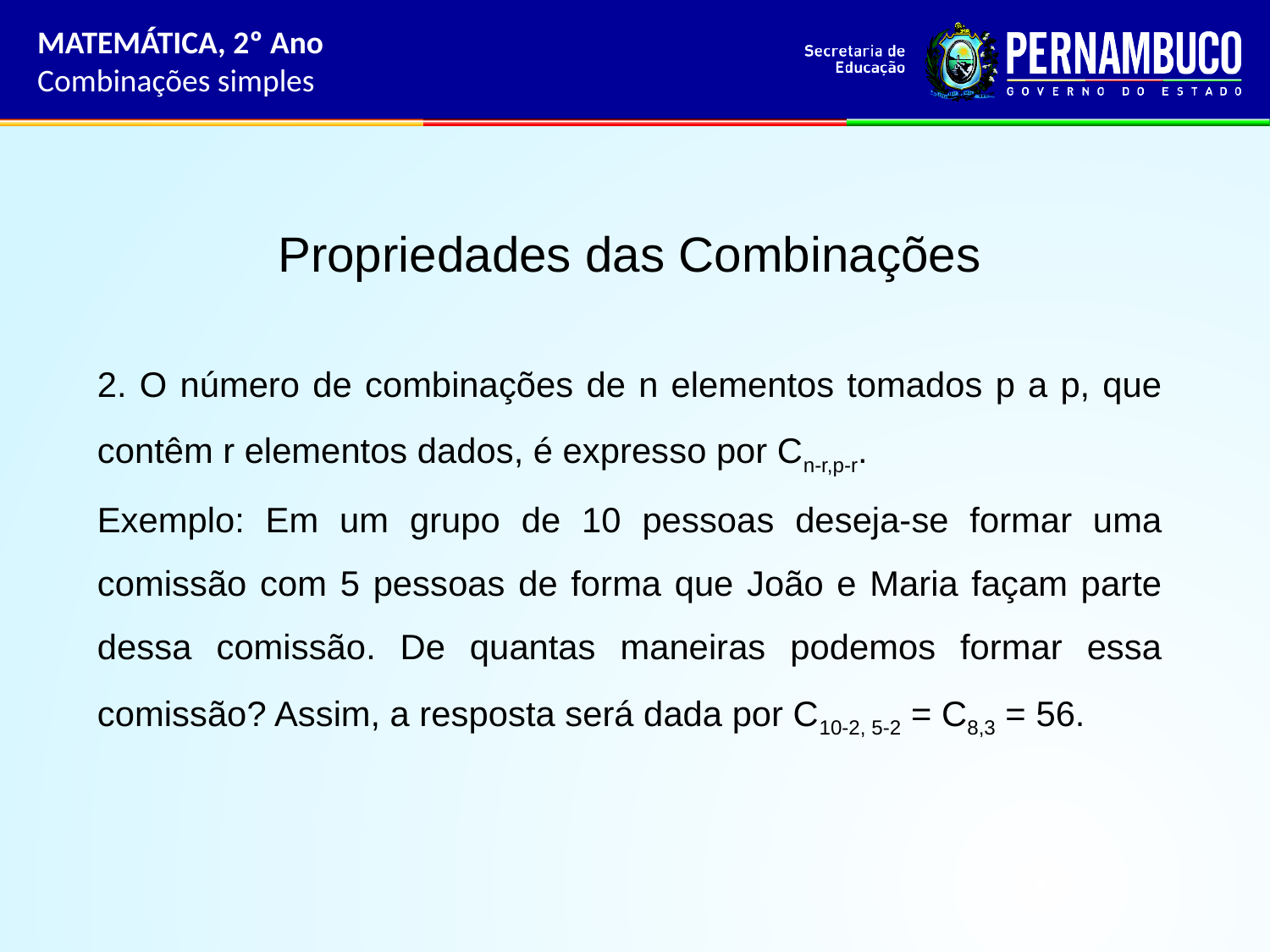

MATEMÁTICA, 2º Ano
Combinações simples
Propriedades das Combinações

2. O número de combinações de n elementos tomados p a p, que contêm r elementos dados, é expresso por Cn-r,p-r.
Exemplo: Em um grupo de 10 pessoas deseja-se formar uma comissão com 5 pessoas de forma que João e Maria façam parte dessa comissão. De quantas maneiras podemos formar essa comissão? Assim, a resposta será dada por C10-2, 5-2 = C8,3 = 56.